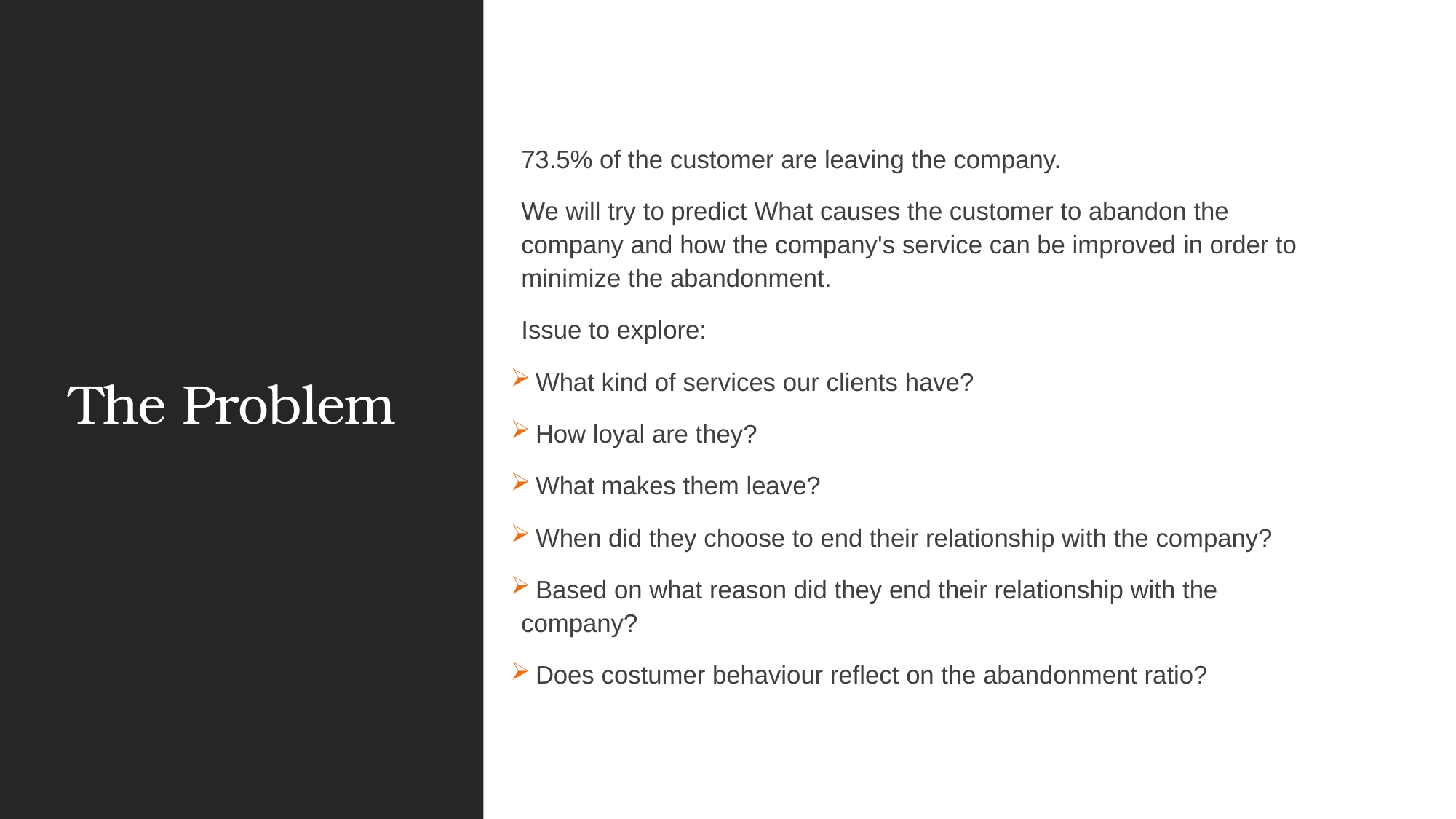

# The Problem
73.5% of the customer are leaving the company.
We will try to predict What causes the customer to abandon the company and how the company's service can be improved in order to minimize the abandonment.
Issue to explore:
 What kind of services our clients have?
 How loyal are they?
 What makes them leave?
 When did they choose to end their relationship with the company?
 Based on what reason did they end their relationship with the company?
 Does costumer behaviour reflect on the abandonment ratio?